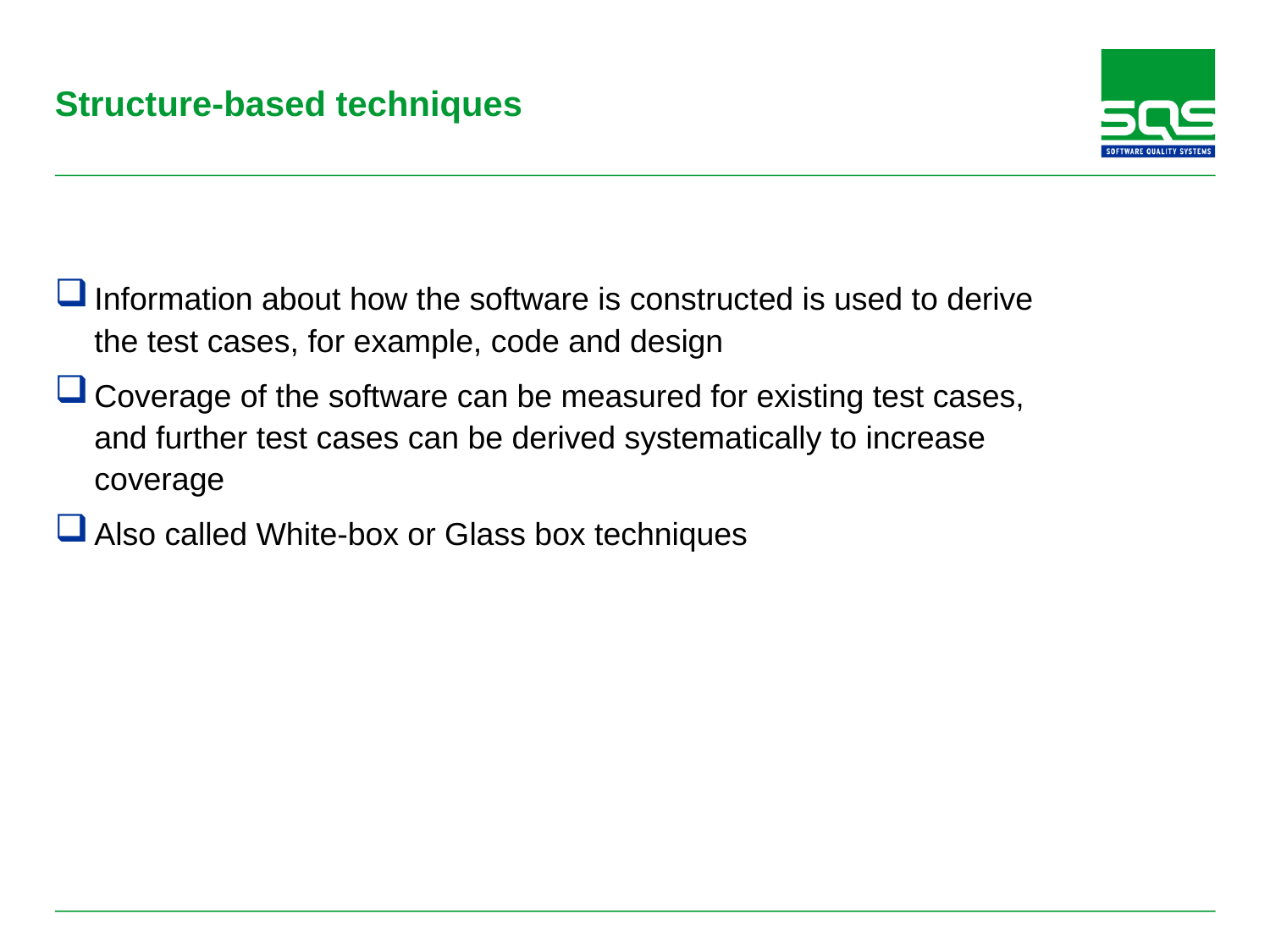

# Structure-based techniques
Information about how the software is constructed is used to derive the test cases, for example, code and design
Coverage of the software can be measured for existing test cases, and further test cases can be derived systematically to increase coverage
Also called White-box or Glass box techniques